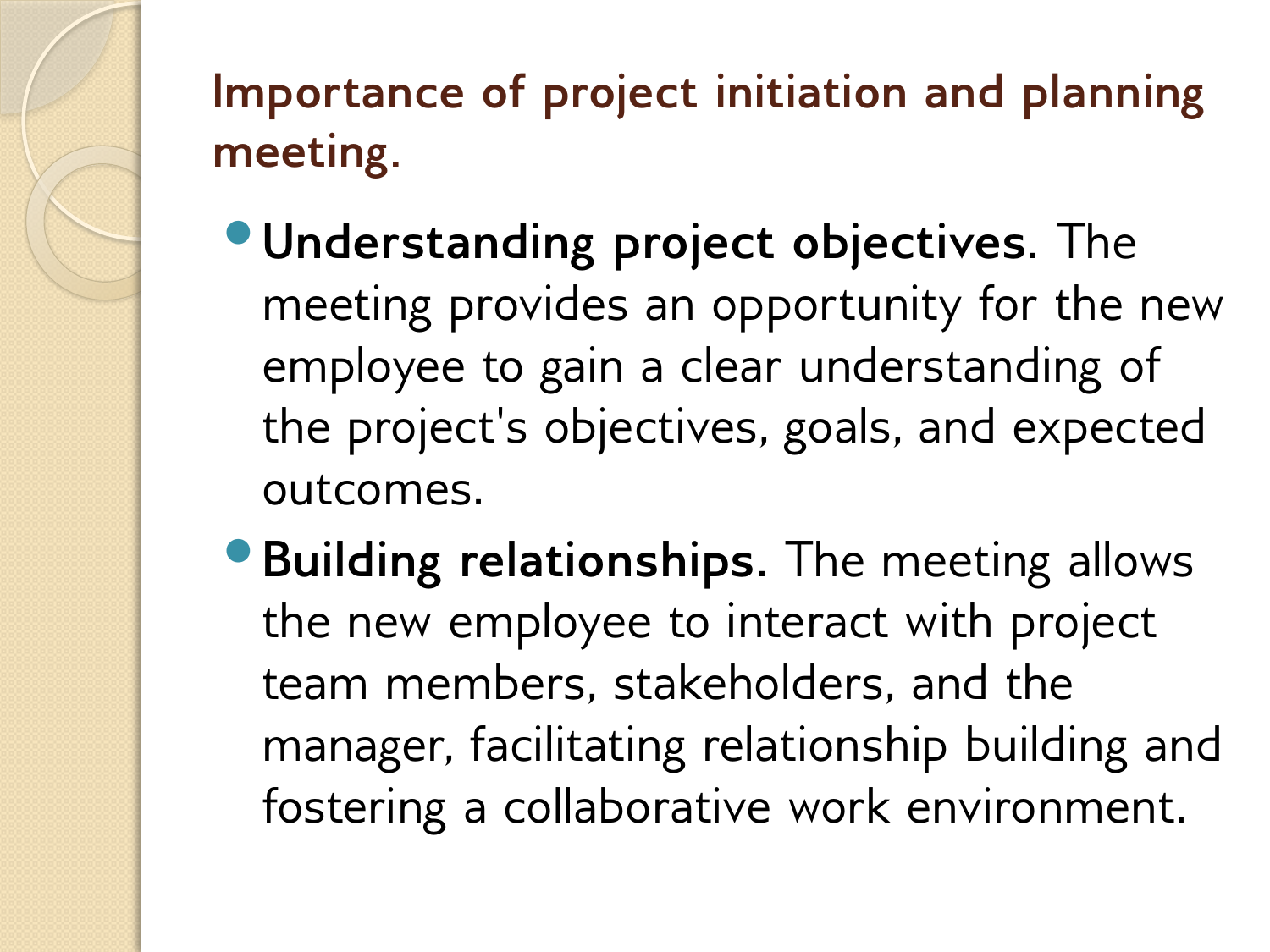

# Importance of project initiation and planning meeting.
Understanding project objectives. The meeting provides an opportunity for the new employee to gain a clear understanding of the project's objectives, goals, and expected outcomes.
Building relationships. The meeting allows the new employee to interact with project team members, stakeholders, and the manager, facilitating relationship building and fostering a collaborative work environment.